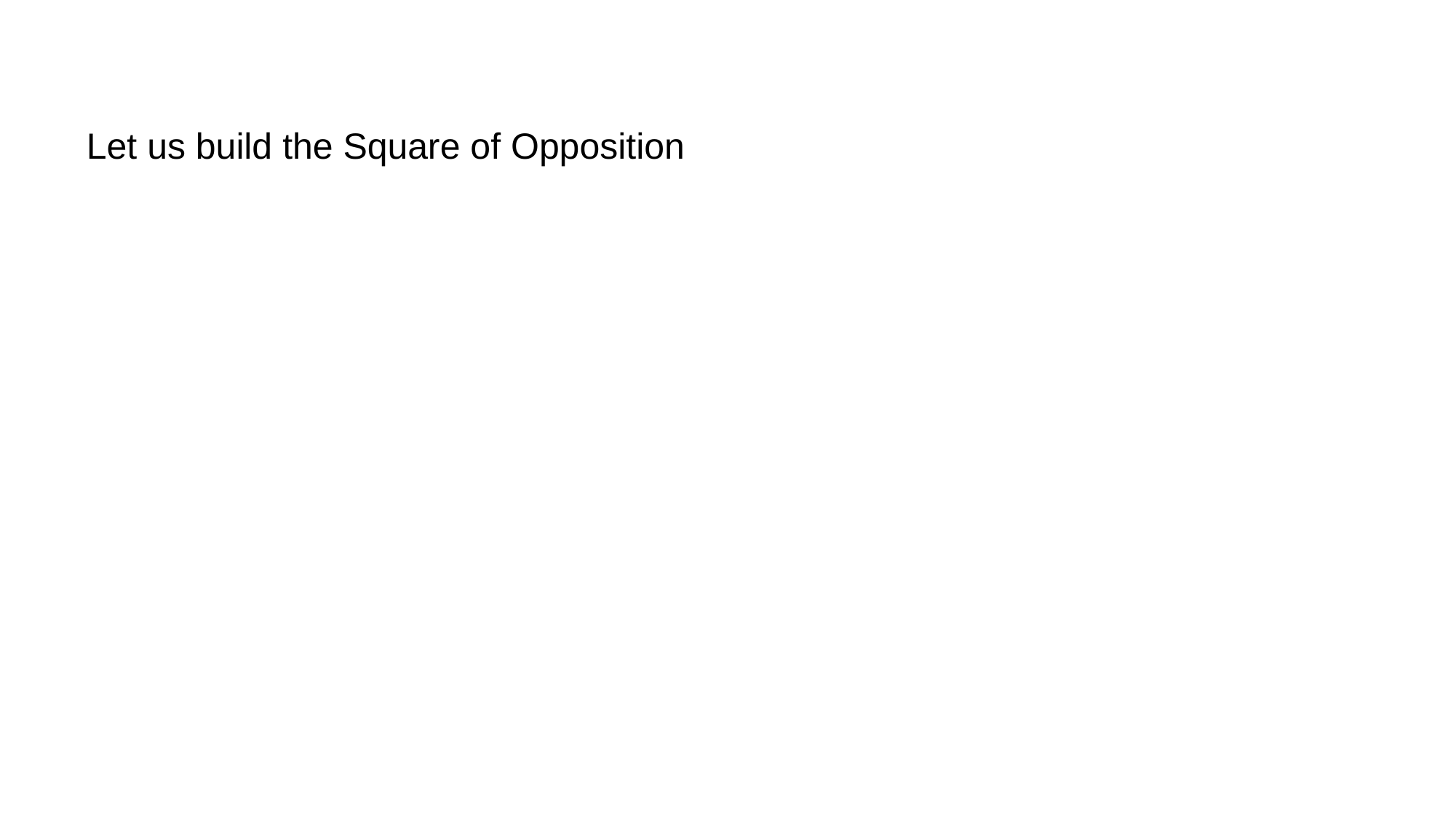

Let us build the Square of Opposition